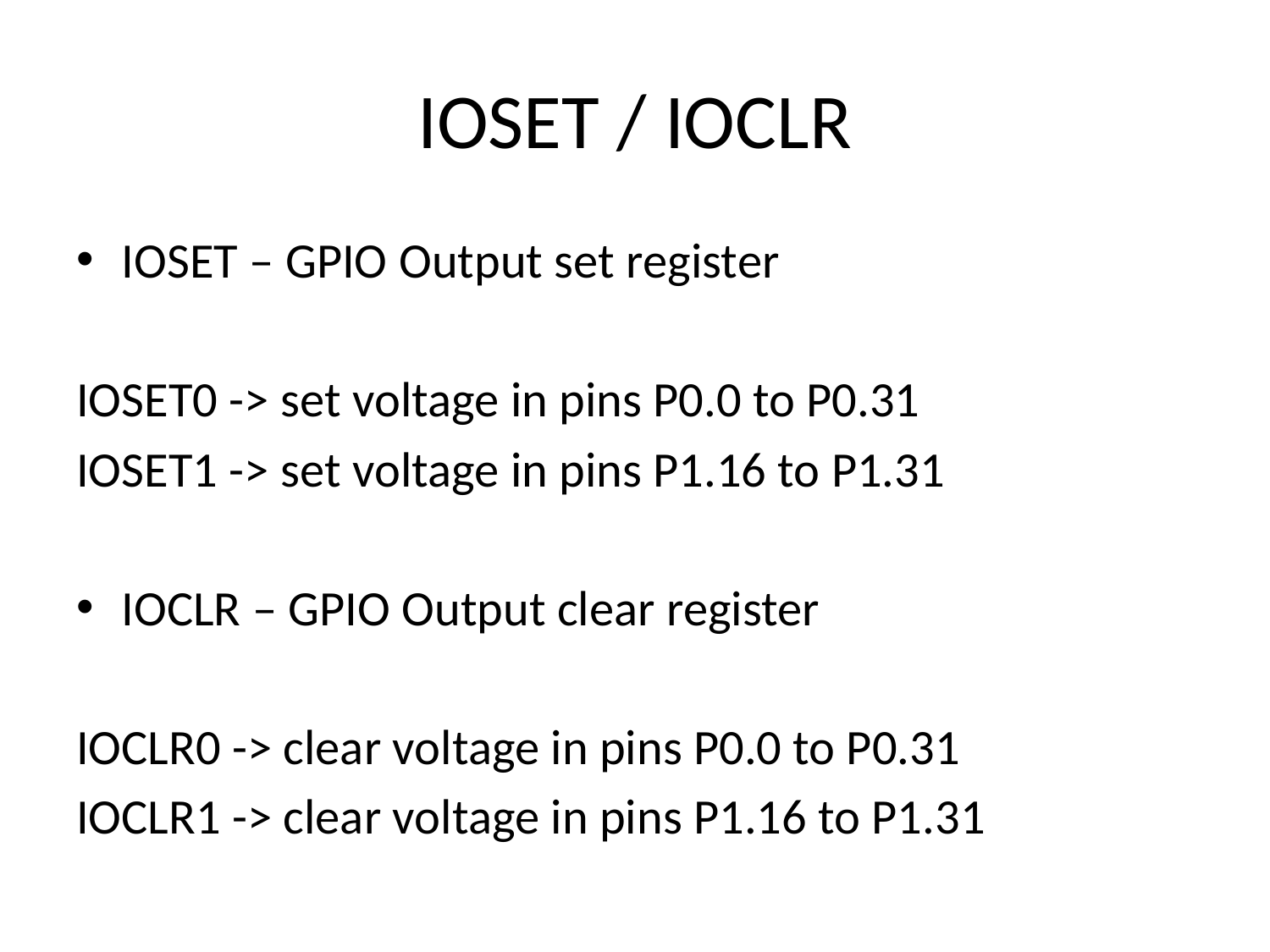

# IOSET / IOCLR
IOSET – GPIO Output set register

IOSET0 -> set voltage in pins P0.0 to P0.31
IOSET1 -> set voltage in pins P1.16 to P1.31

IOCLR – GPIO Output clear register

IOCLR0 -> clear voltage in pins P0.0 to P0.31
IOCLR1 -> clear voltage in pins P1.16 to P1.31